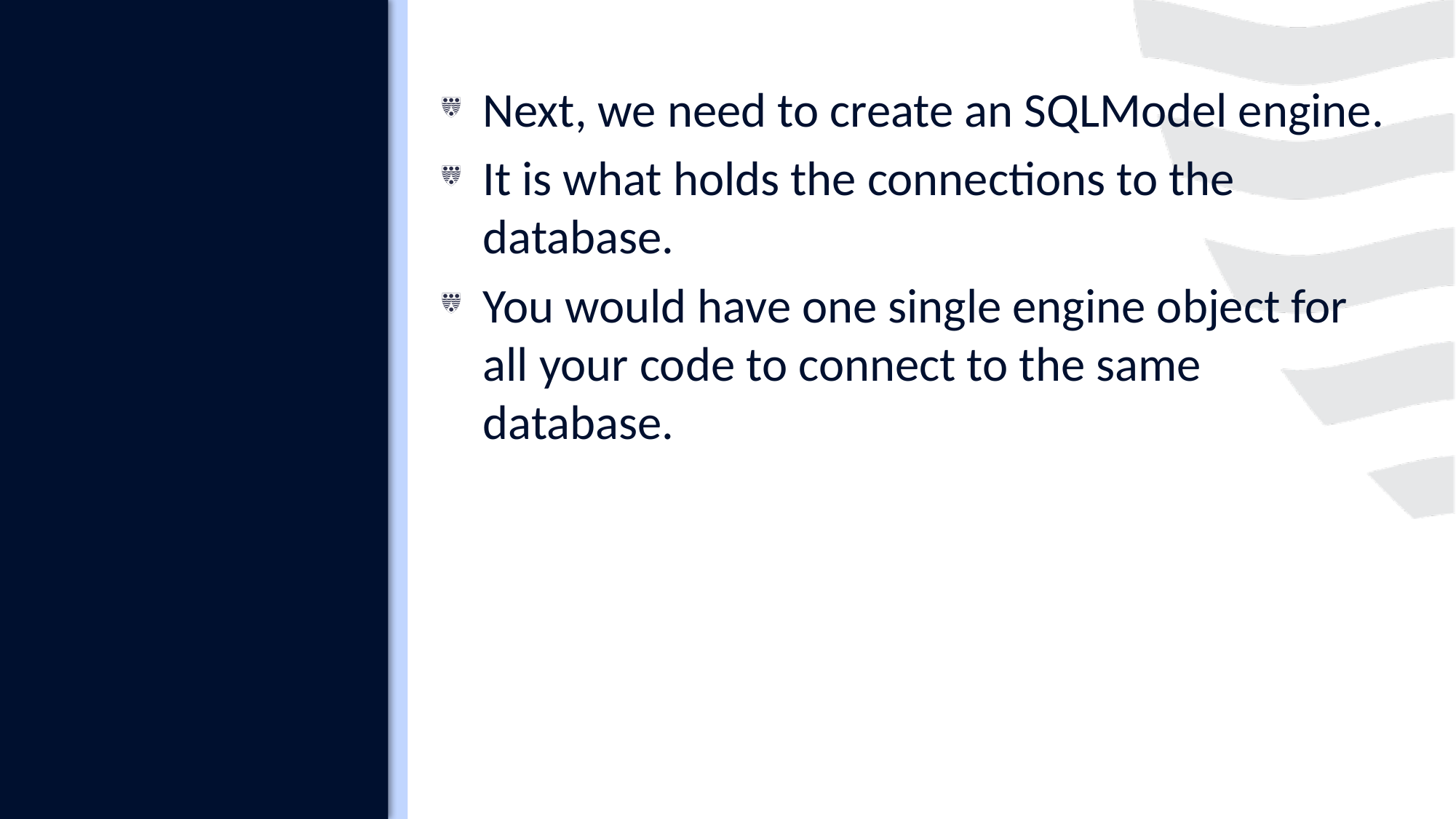

#
Next, we need to create an SQLModel engine.
It is what holds the connections to the database.
You would have one single engine object for all your code to connect to the same database.